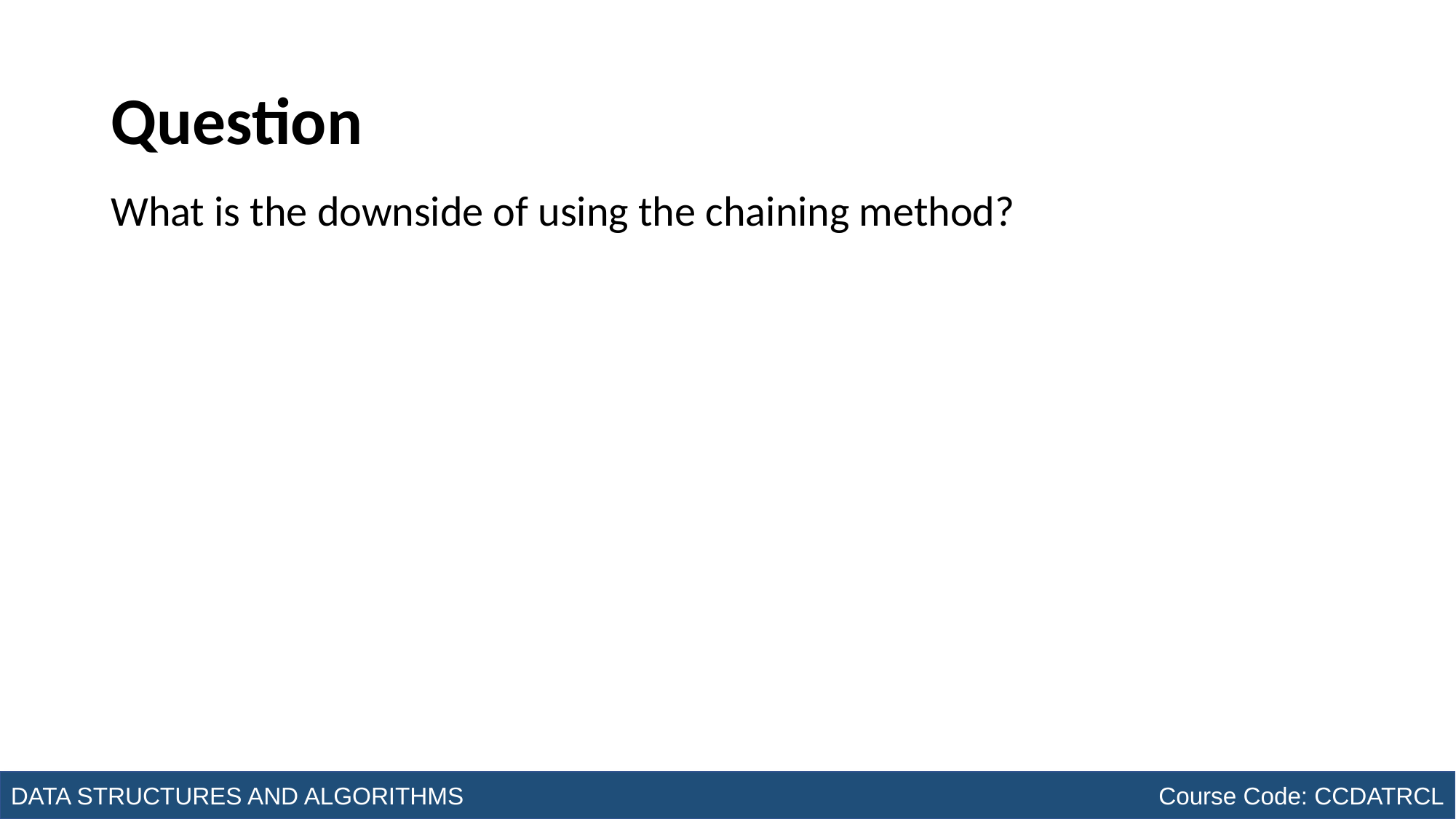

# Question
What is the downside of using the chaining method?

Joseph Marvin R. Imperial
DATA STRUCTURES AND ALGORITHMS
NU College of Computing and Information Technologies
Course Code: CCDATRCL